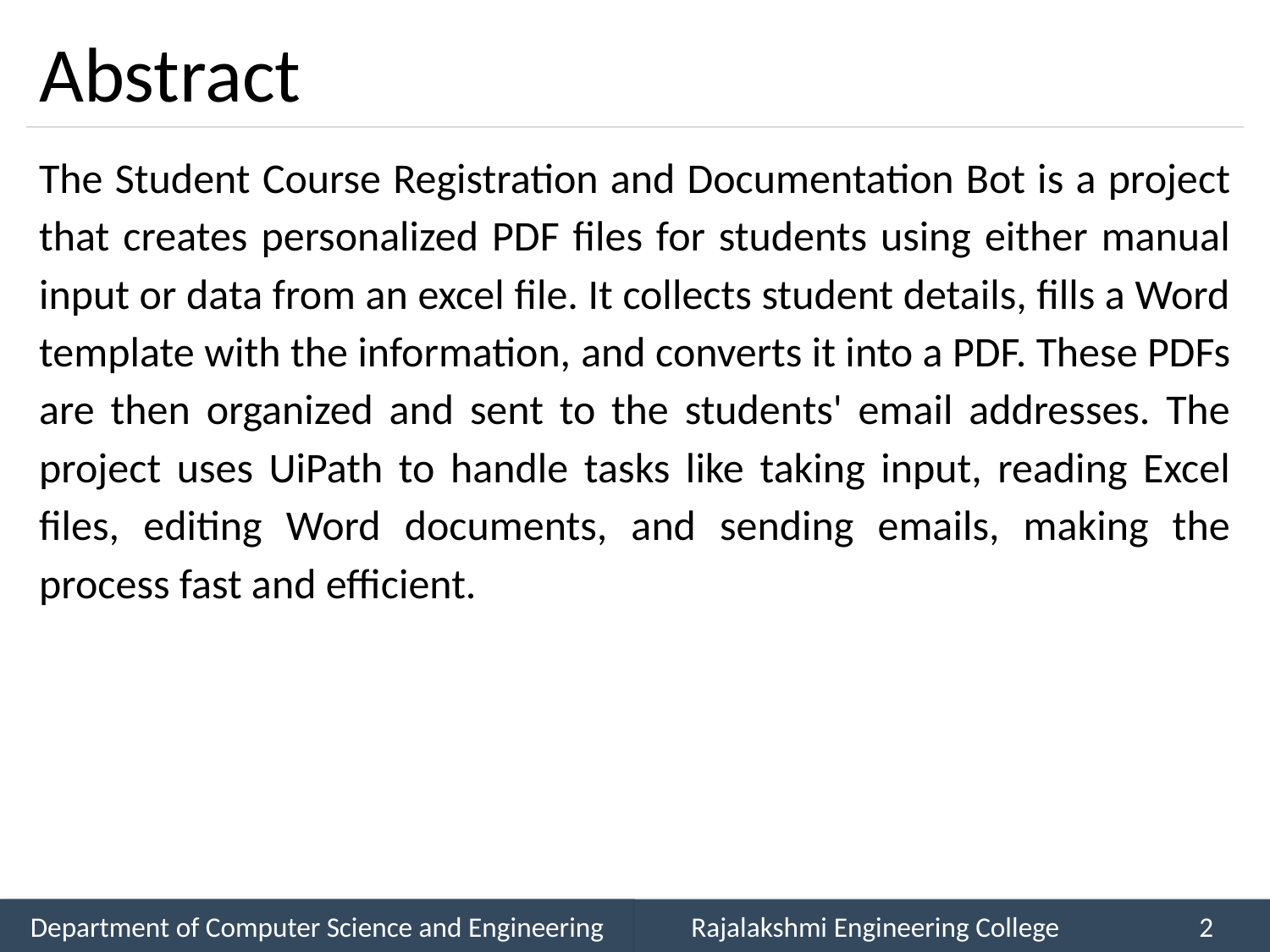

# Abstract
The Student Course Registration and Documentation Bot is a project that creates personalized PDF files for students using either manual input or data from an excel file. It collects student details, fills a Word template with the information, and converts it into a PDF. These PDFs are then organized and sent to the students' email addresses. The project uses UiPath to handle tasks like taking input, reading Excel files, editing Word documents, and sending emails, making the process fast and efficient.